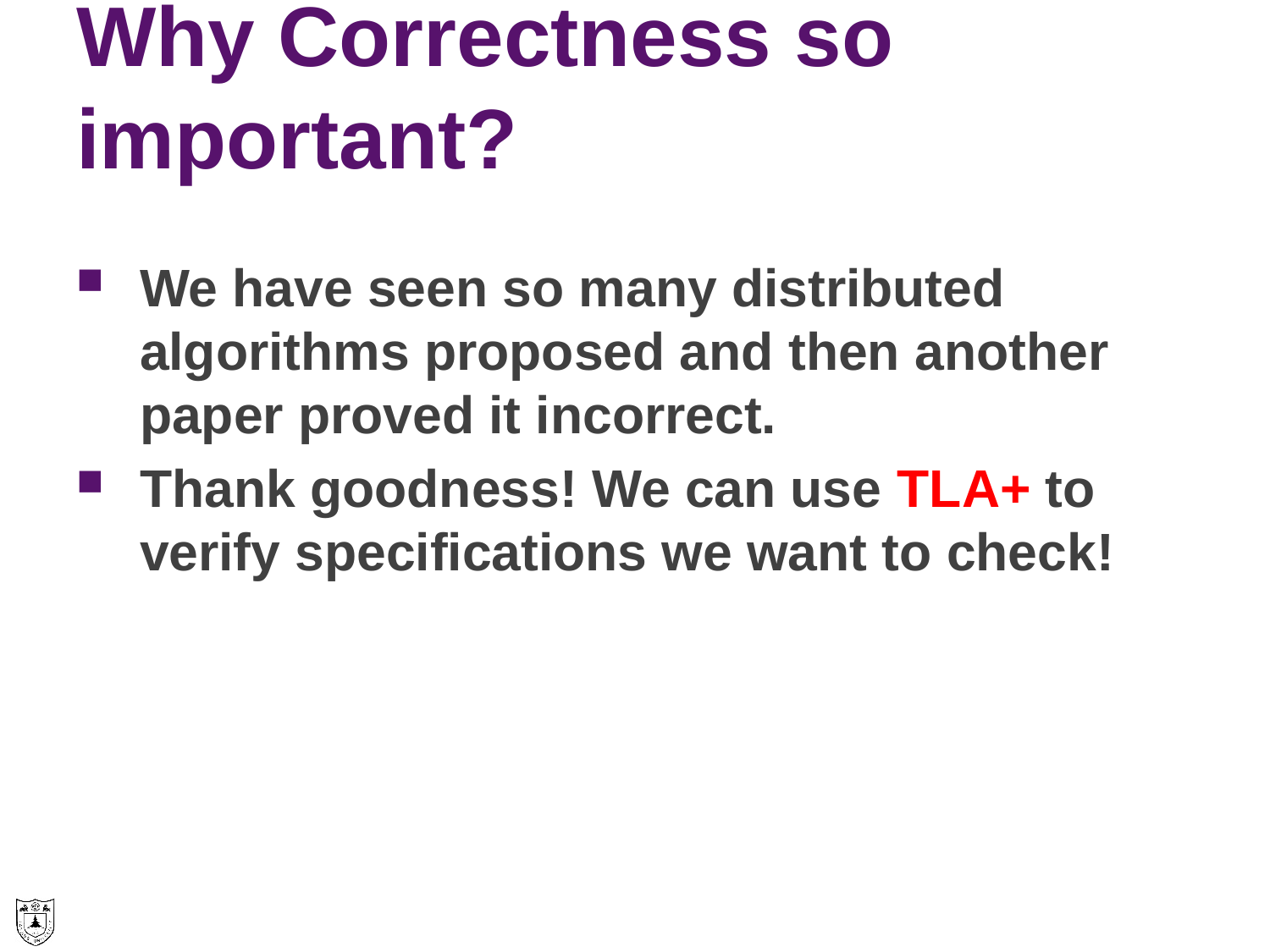

# Why Correctness so important?
We have seen so many distributed algorithms proposed and then another paper proved it incorrect.
Thank goodness! We can use TLA+ to verify specifications we want to check!